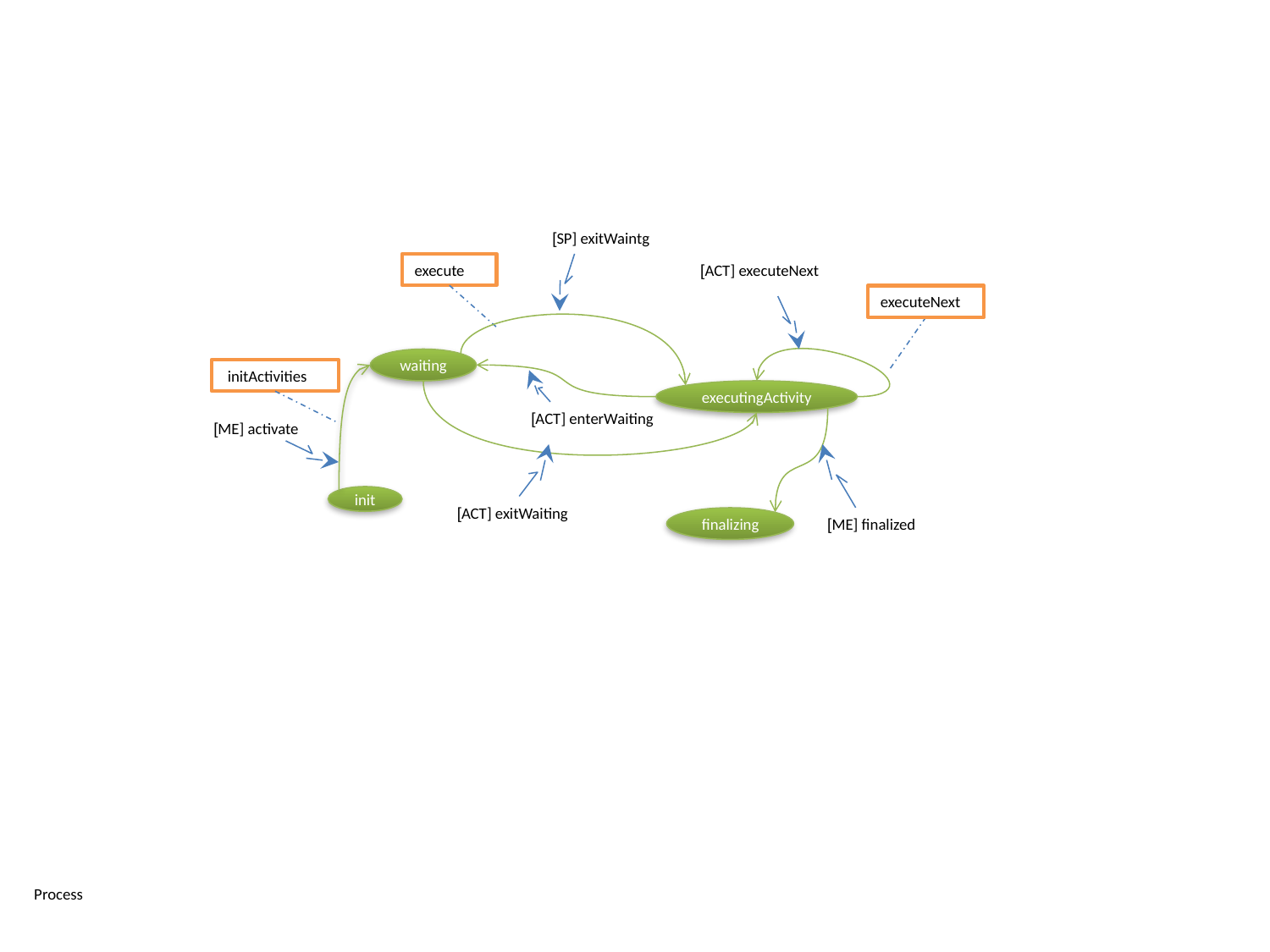

[SP] exitWaintg
execute
[ACT] executeNext

executeNext

waiting
 initActivities

executingActivity
[ACT] enterWaiting
[ME] activate

init
[ACT] exitWaiting
finalizing
[ME] finalized
Process